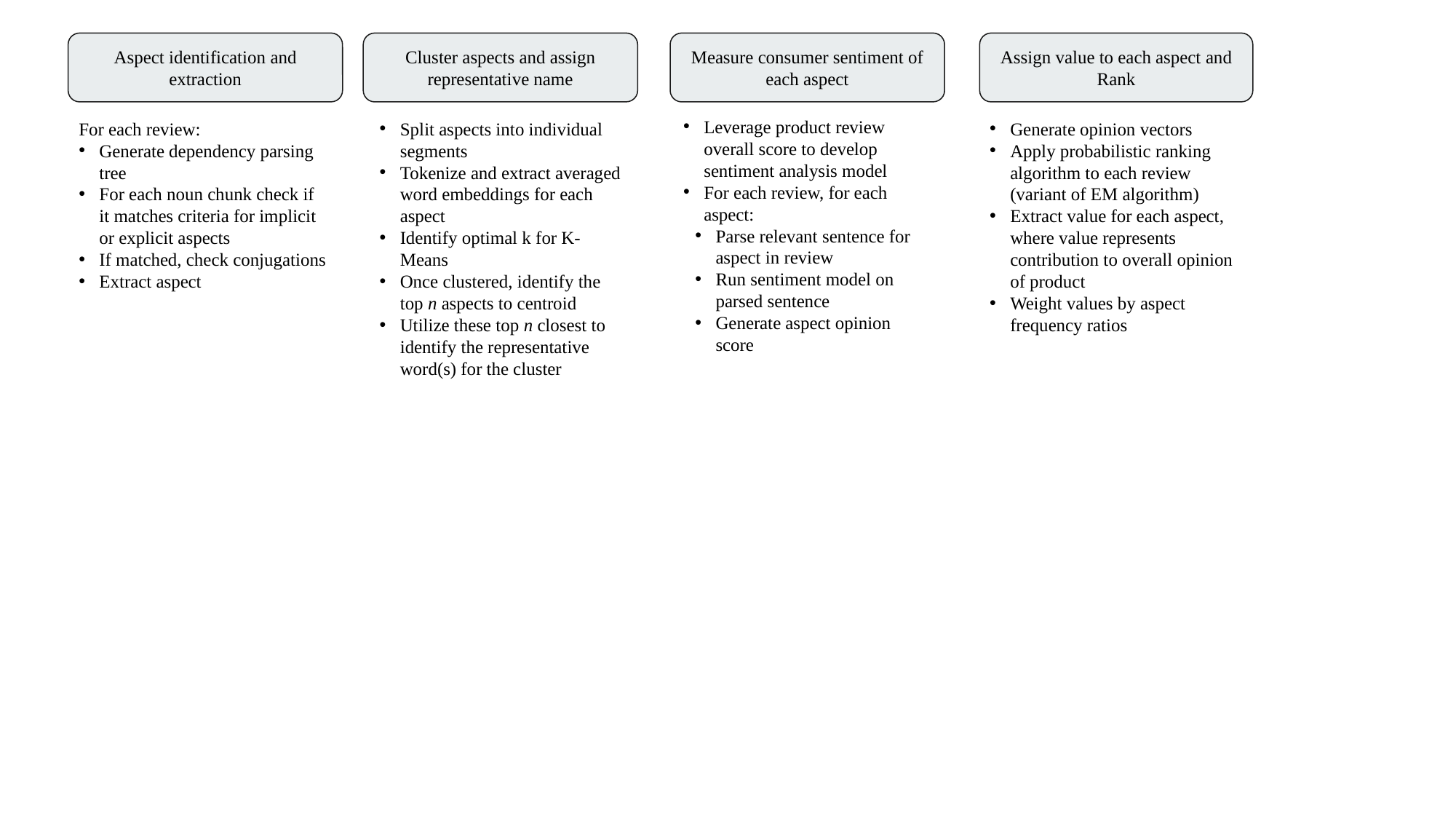

Aspect identification and extraction
Measure consumer sentiment of each aspect
Assign value to each aspect and Rank
Cluster aspects and assign representative name
Leverage product review overall score to develop sentiment analysis model
For each review, for each aspect:
Parse relevant sentence for aspect in review
Run sentiment model on parsed sentence
Generate aspect opinion score
For each review:
Generate dependency parsing tree
For each noun chunk check if it matches criteria for implicit or explicit aspects
If matched, check conjugations
Extract aspect
Split aspects into individual segments
Tokenize and extract averaged word embeddings for each aspect
Identify optimal k for K-Means
Once clustered, identify the top n aspects to centroid
Utilize these top n closest to identify the representative word(s) for the cluster
Generate opinion vectors
Apply probabilistic ranking algorithm to each review (variant of EM algorithm)
Extract value for each aspect, where value represents contribution to overall opinion of product
Weight values by aspect frequency ratios